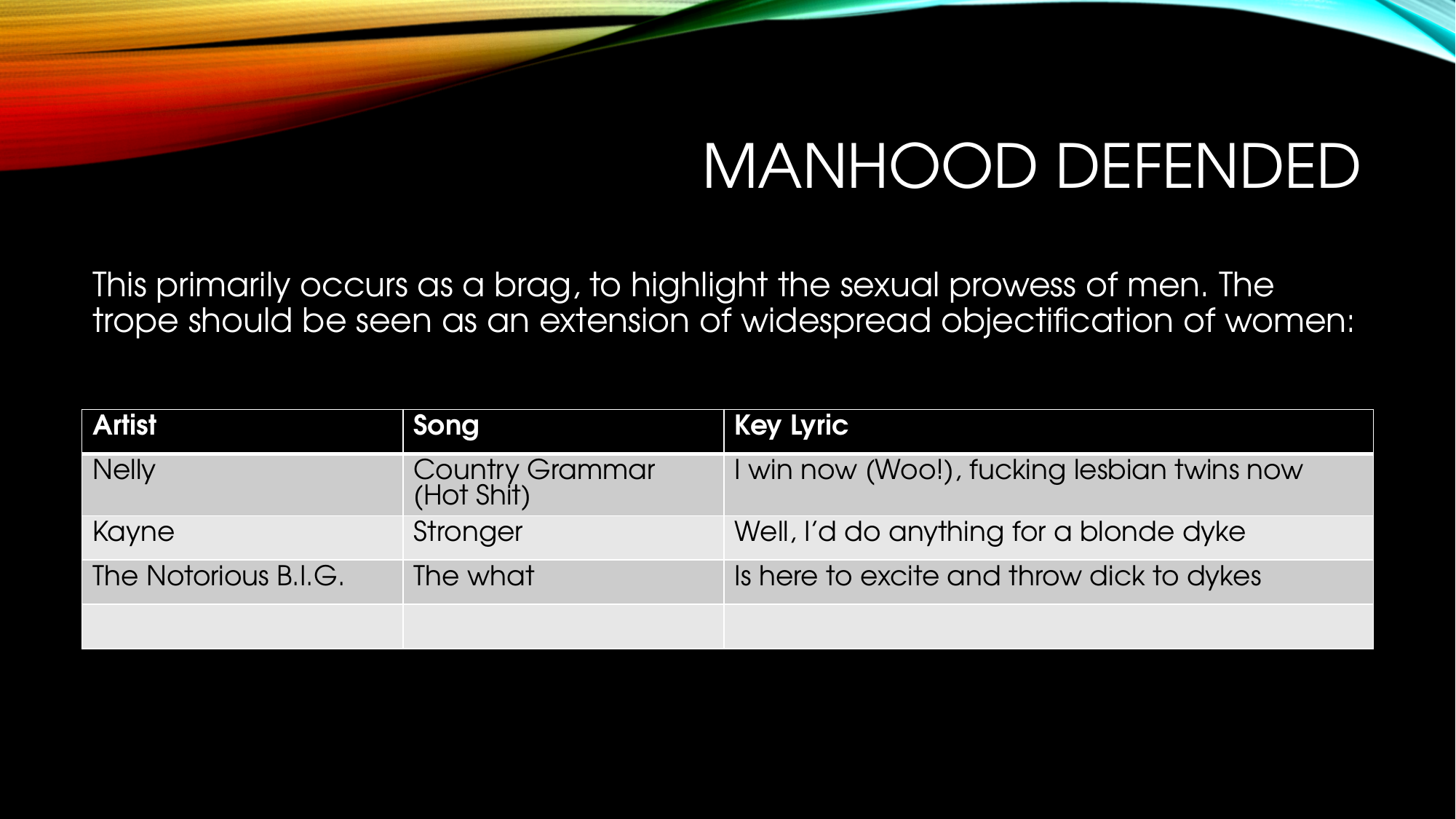

# Manhood Defended
This primarily occurs as a brag, to highlight the sexual prowess of men. The trope should be seen as an extension of widespread objectification of women:

| Artist | Song | Key Lyric |
| --- | --- | --- |
| Nelly | Country Grammar (Hot Shit) | I win now (Woo!), fucking lesbian twins now |
| Kayne | Stronger | Well, I’d do anything for a blonde dyke |
| The Notorious B.I.G. | The what | Is here to excite and throw dick to dykes |
|  |  |  |